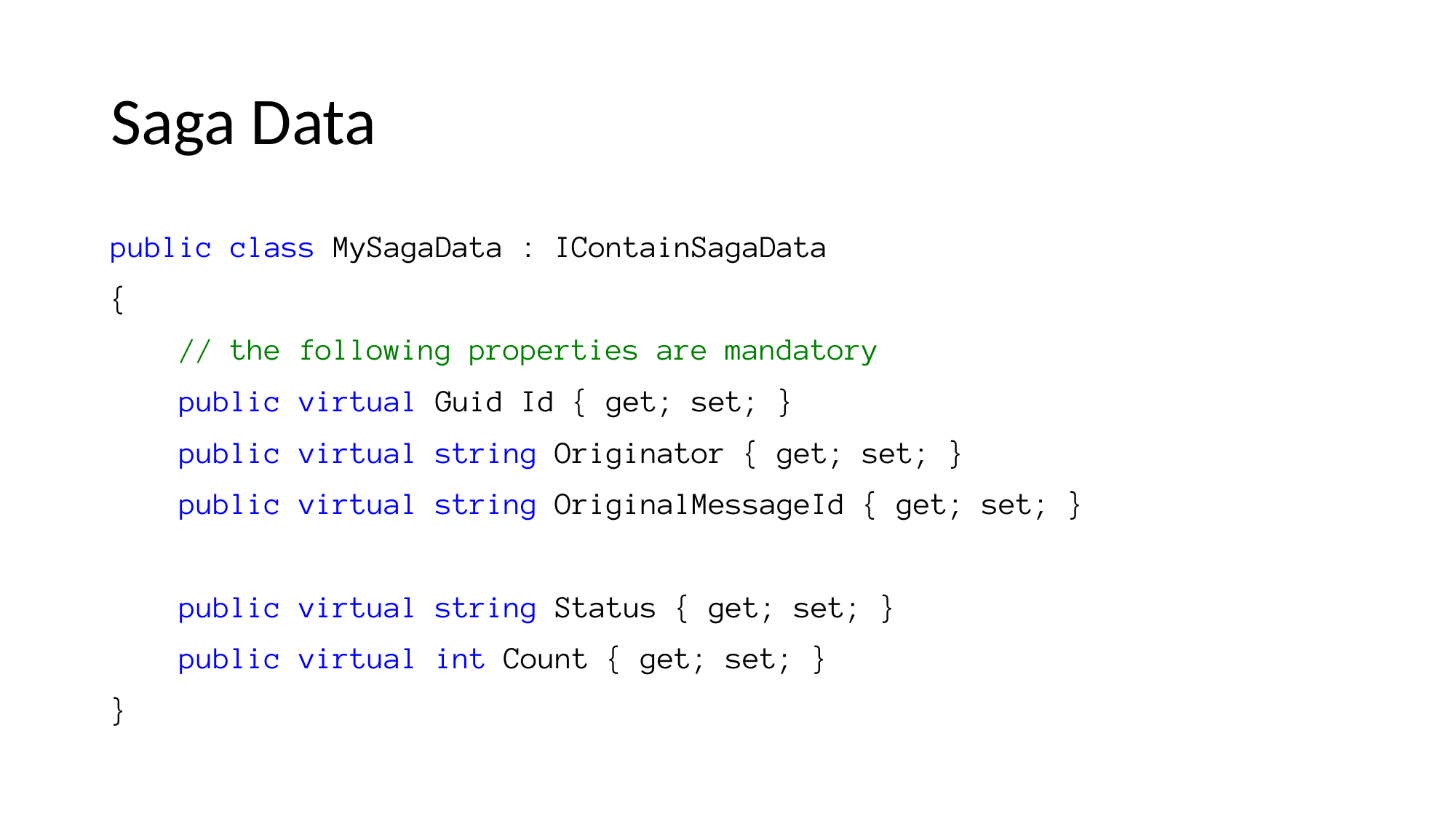

# Saga Data
public class MySagaData : IContainSagaData
{
    // the following properties are mandatory
    public virtual Guid Id { get; set; }
    public virtual string Originator { get; set; }
    public virtual string OriginalMessageId { get; set; }

    public virtual string Status { get; set; }
    public virtual int Count { get; set; }
}